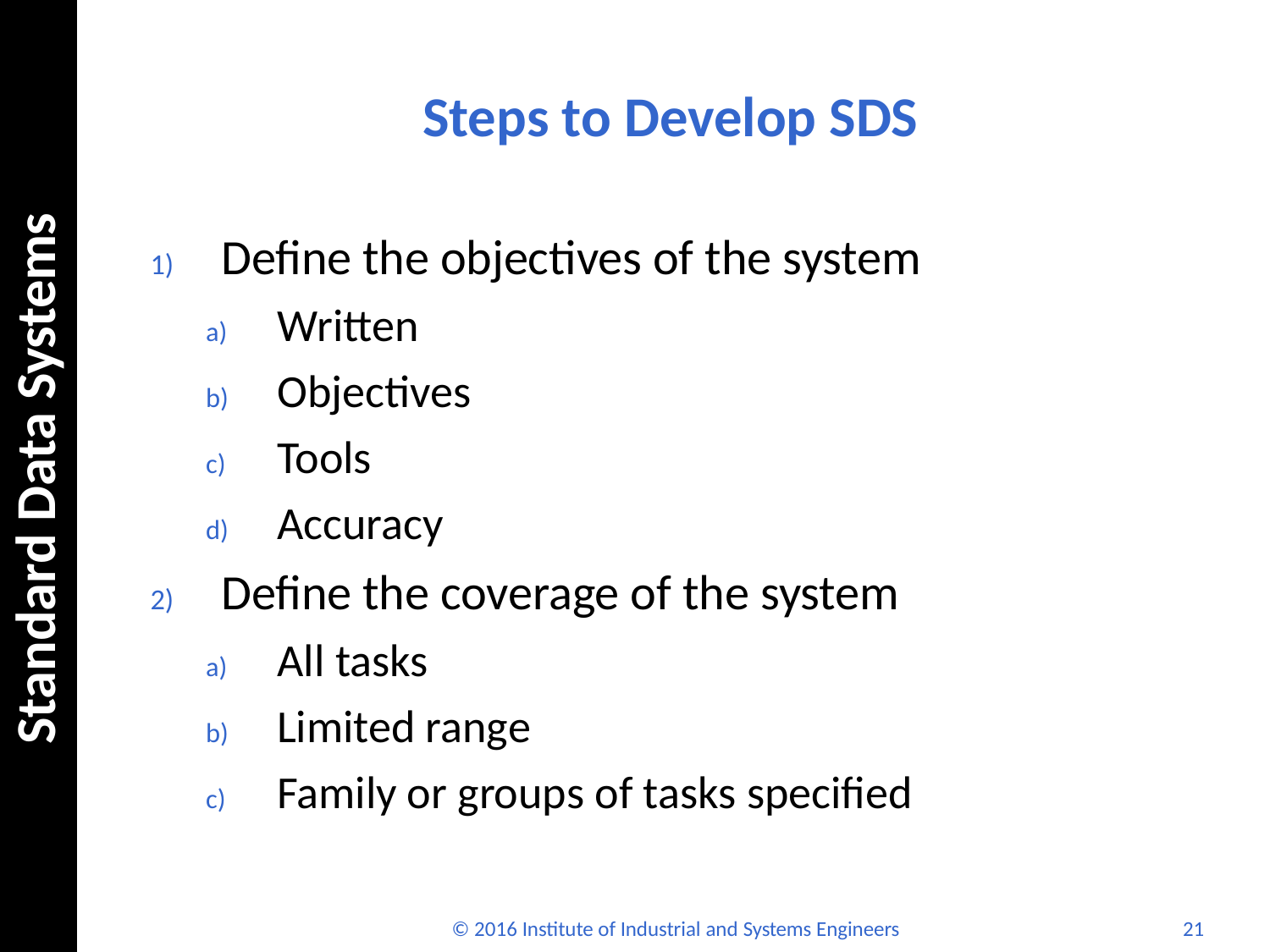

# Steps to Develop SDS
Standard Data Systems
Define the objectives of the system
Written
Objectives
Tools
Accuracy
Define the coverage of the system
All tasks
Limited range
Family or groups of tasks specified
© 2016 Institute of Industrial and Systems Engineers
21